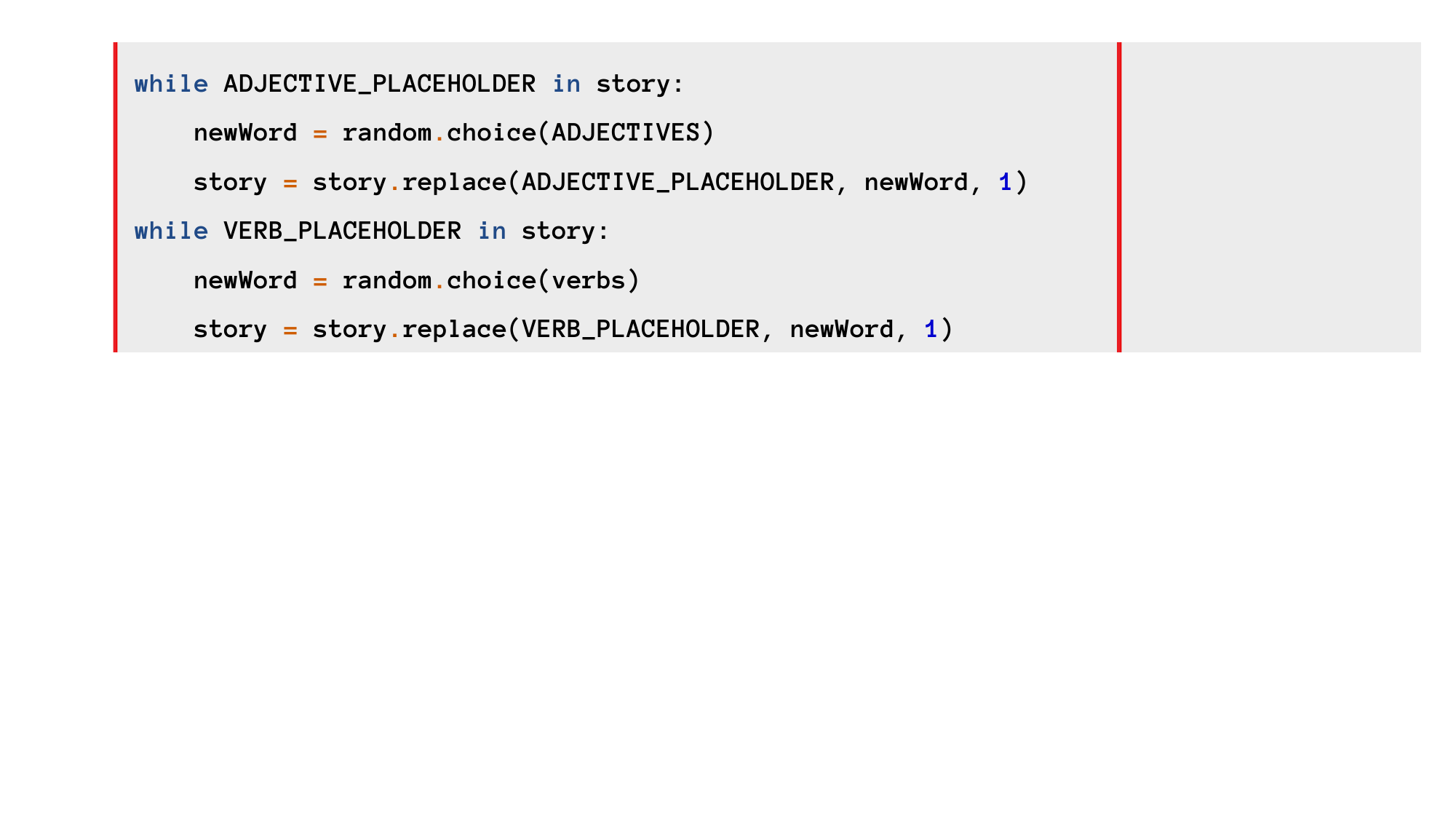

while ADJECTIVE_PLACEHOLDER in story:
    newWord = random.choice(ADJECTIVES)
    story = story.replace(ADJECTIVE_PLACEHOLDER, newWord, 1)
while VERB_PLACEHOLDER in story:
    newWord = random.choice(verbs)
    story = story.replace(VERB_PLACEHOLDER, newWord, 1)